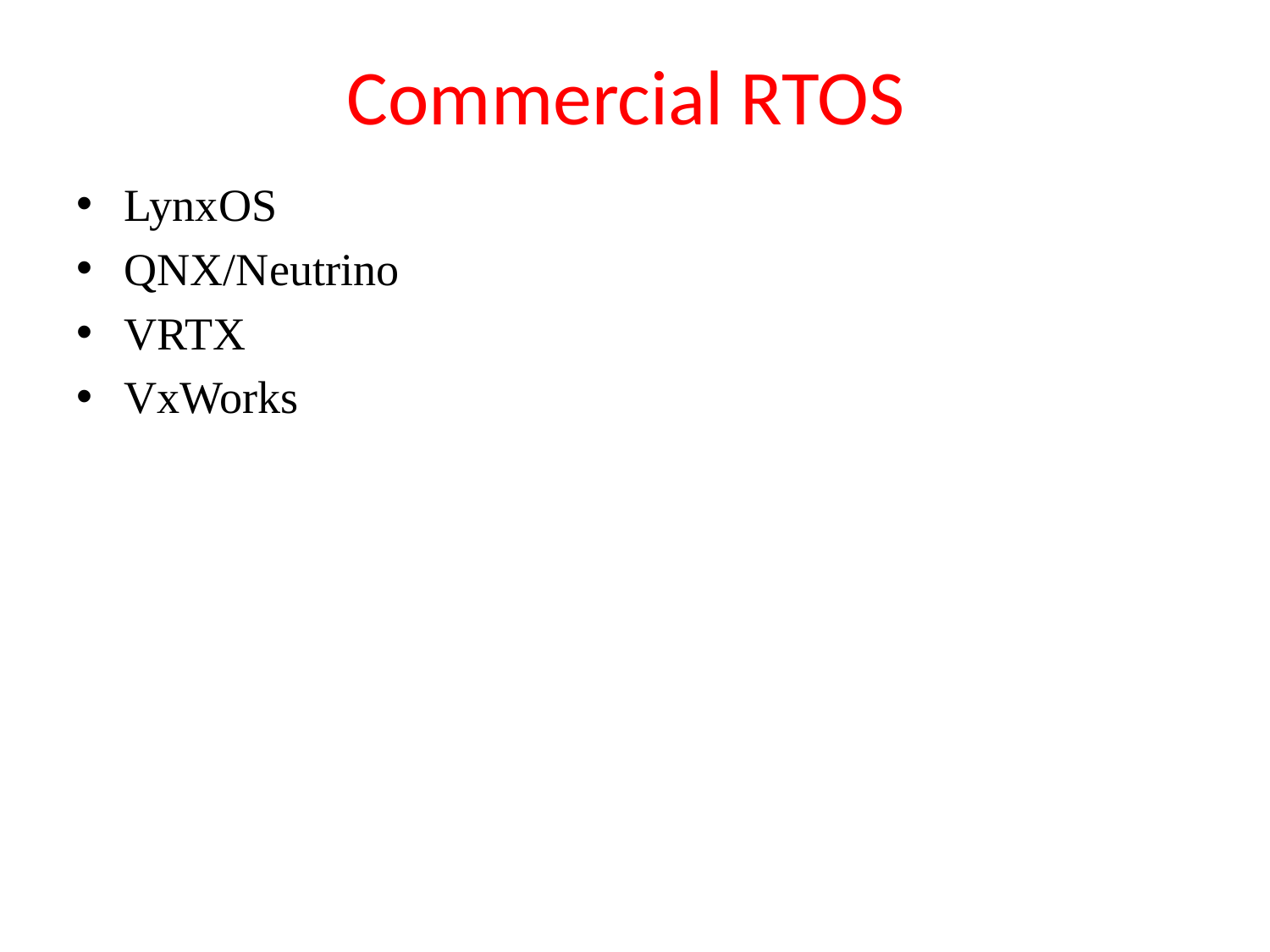

# Commercial RTOS
LynxOS
QNX/Neutrino
VRTX
VxWorks